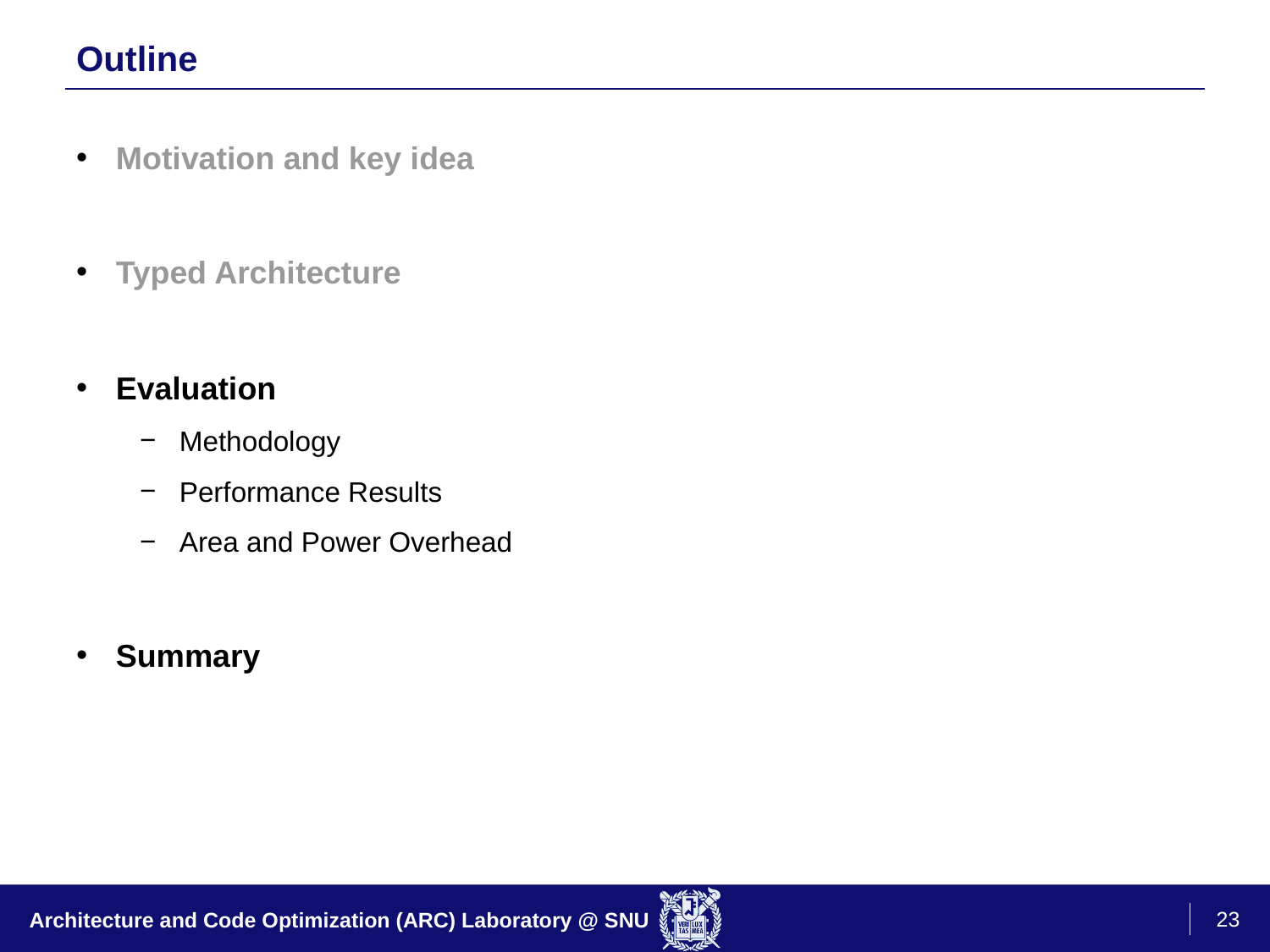

# Outline
Motivation and key idea

Typed Architecture

Evaluation
Methodology
Performance Results
Area and Power Overhead

Summary
23